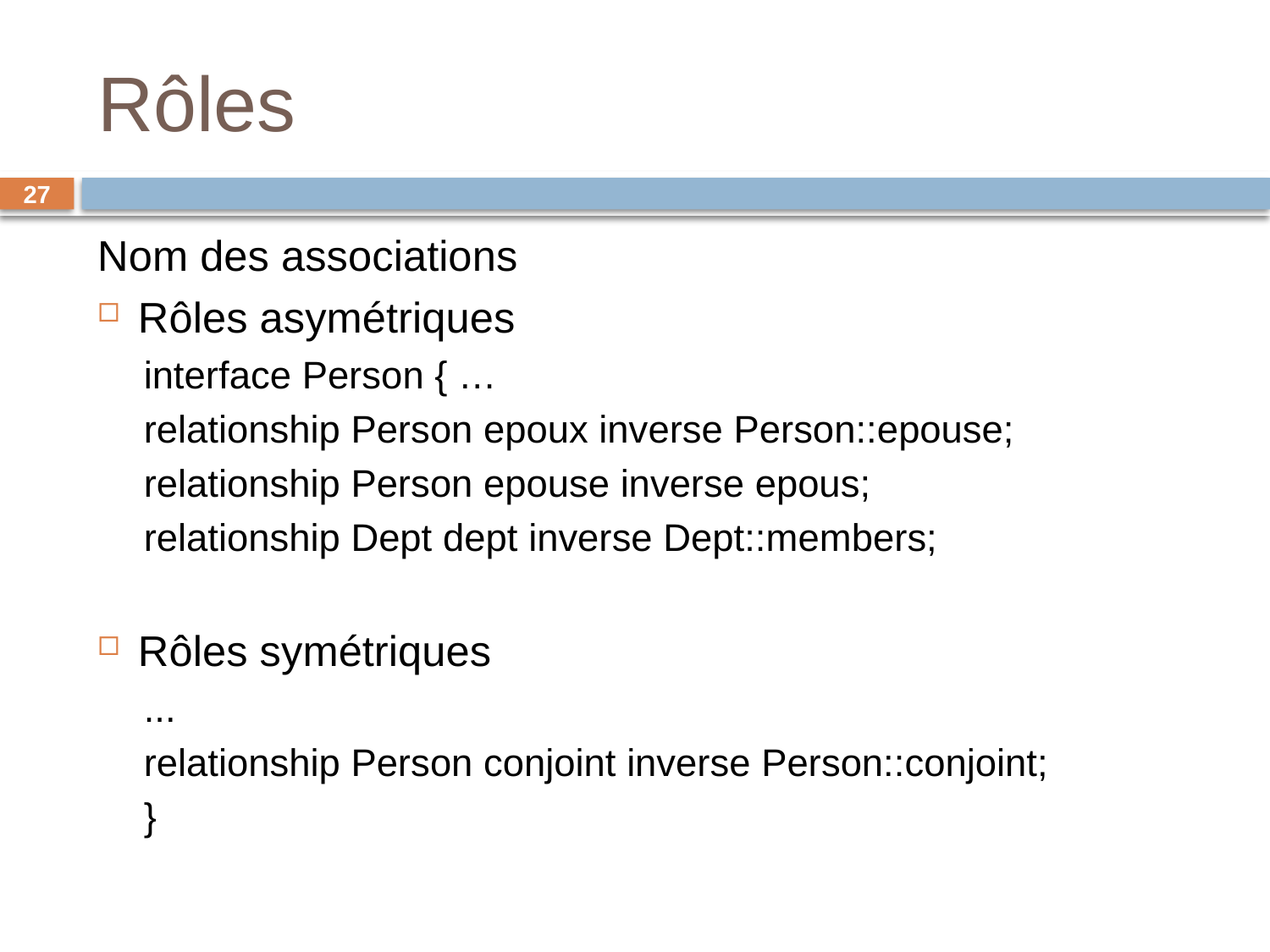

# Rôles
27
Nom des associations
Rôles asymétriques
interface Person { …
relationship Person epoux inverse Person::epouse;
relationship Person epouse inverse epous;
relationship Dept dept inverse Dept::members;

Rôles symétriques
...
relationship Person conjoint inverse Person::conjoint;
}